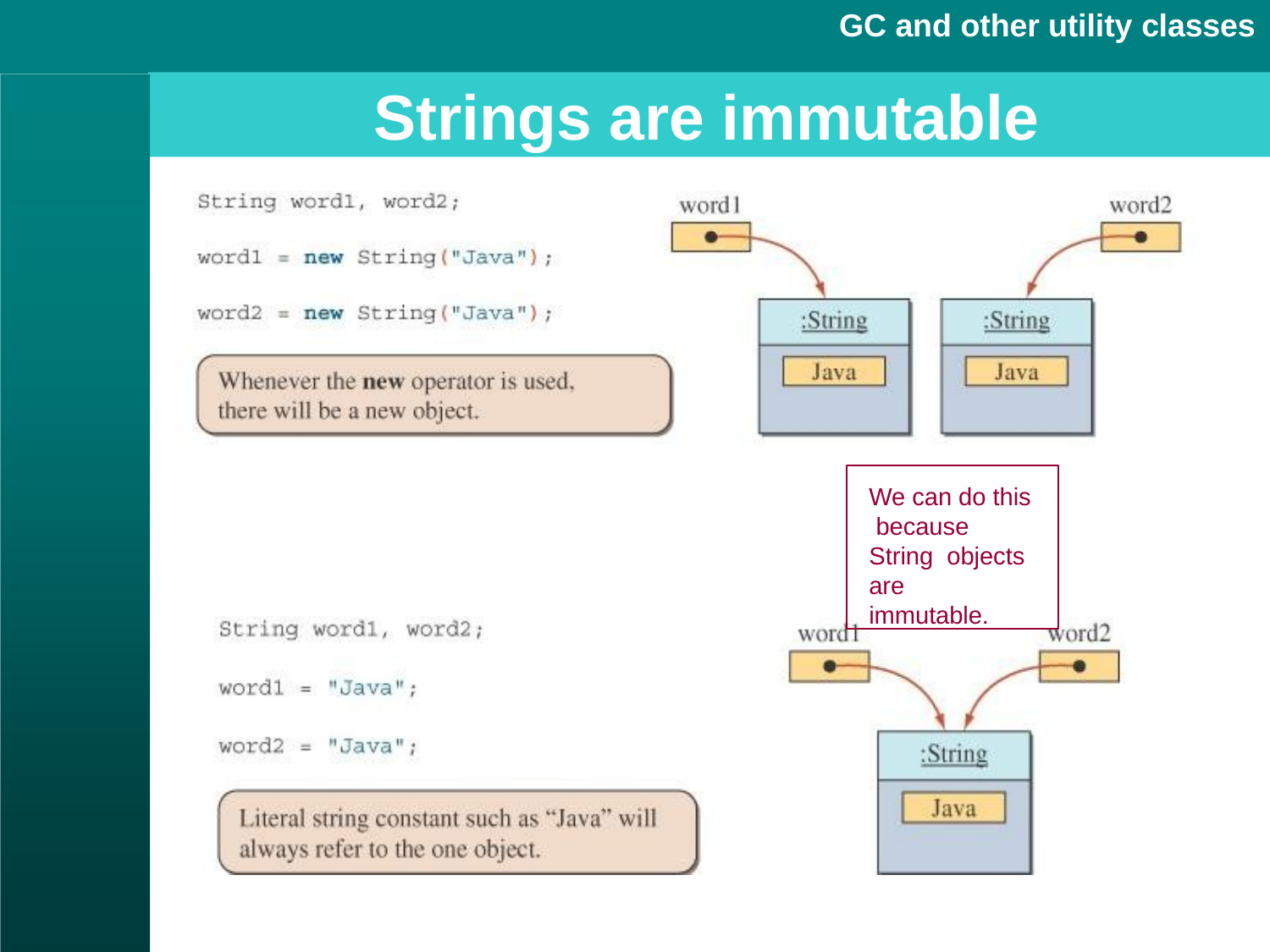

# GC and other utility classes

Strings are immutable

We can do this  because String  objects are  immutable.